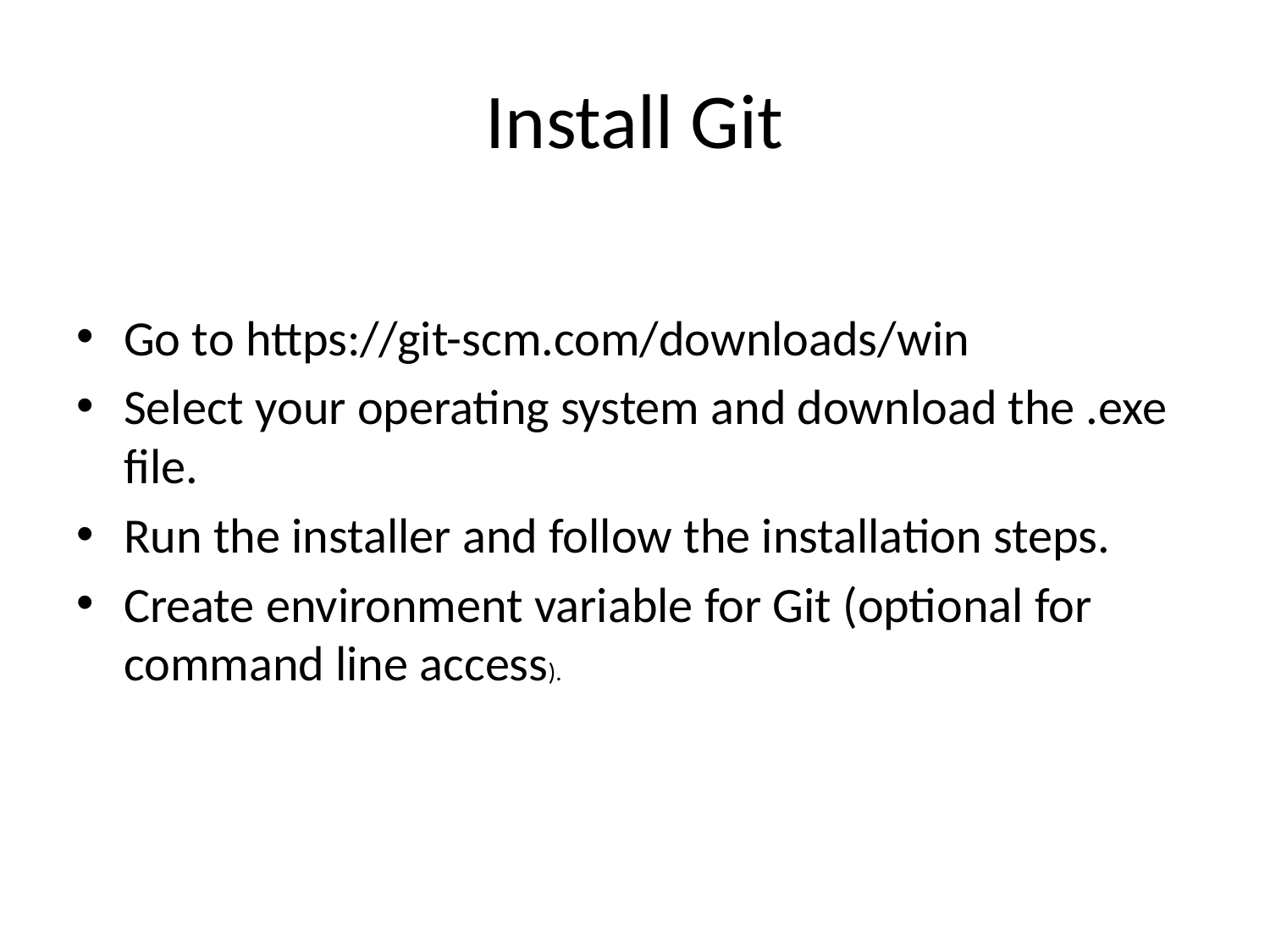

# Install Git

Go to https://git-scm.com/downloads/win
Select your operating system and download the .exe file.
Run the installer and follow the installation steps.
Create environment variable for Git (optional for command line access).